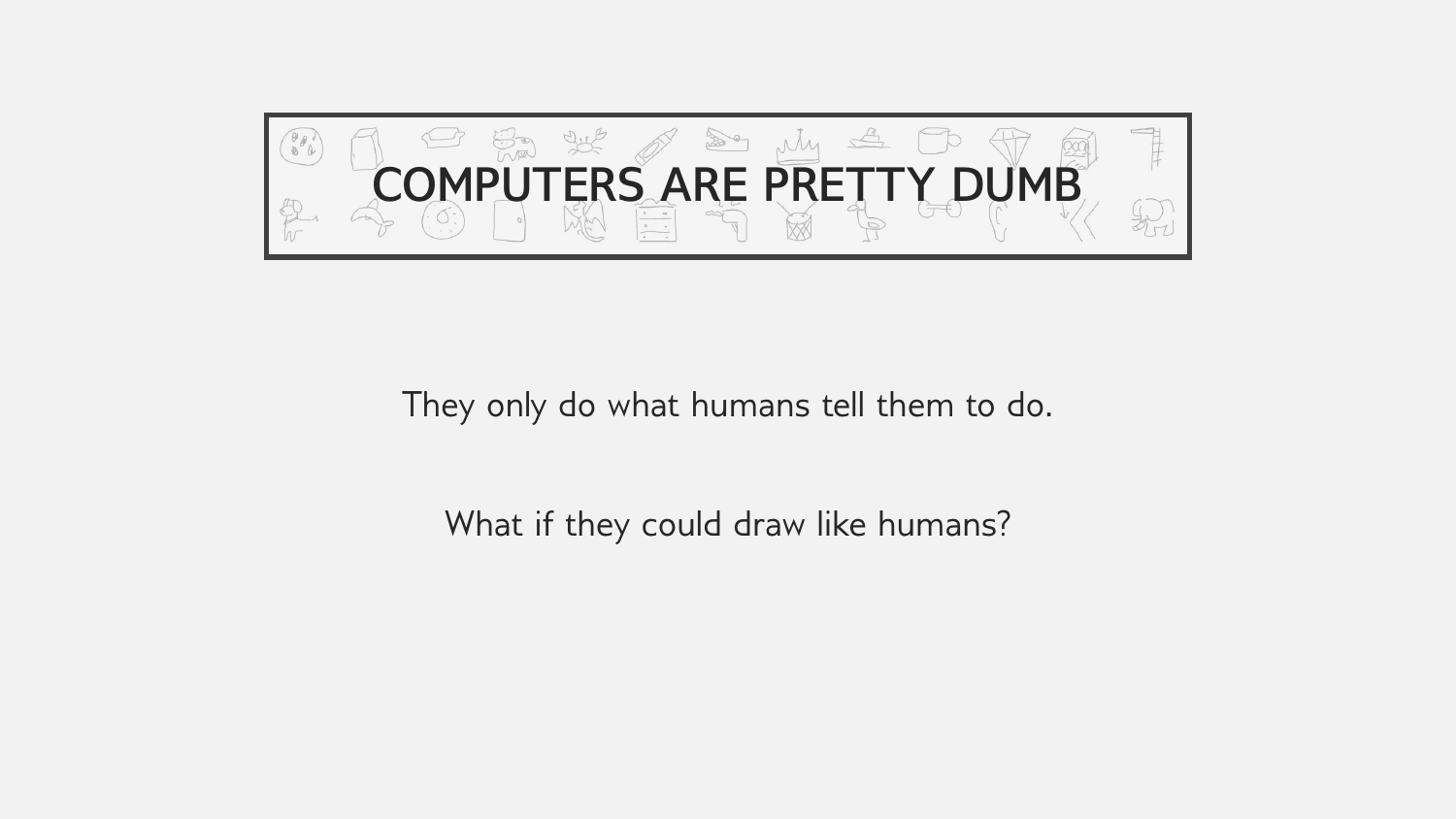

# COMPUTERS ARE PRETTY DUMB

They only do what humans tell them to do.

What if they could draw like humans?